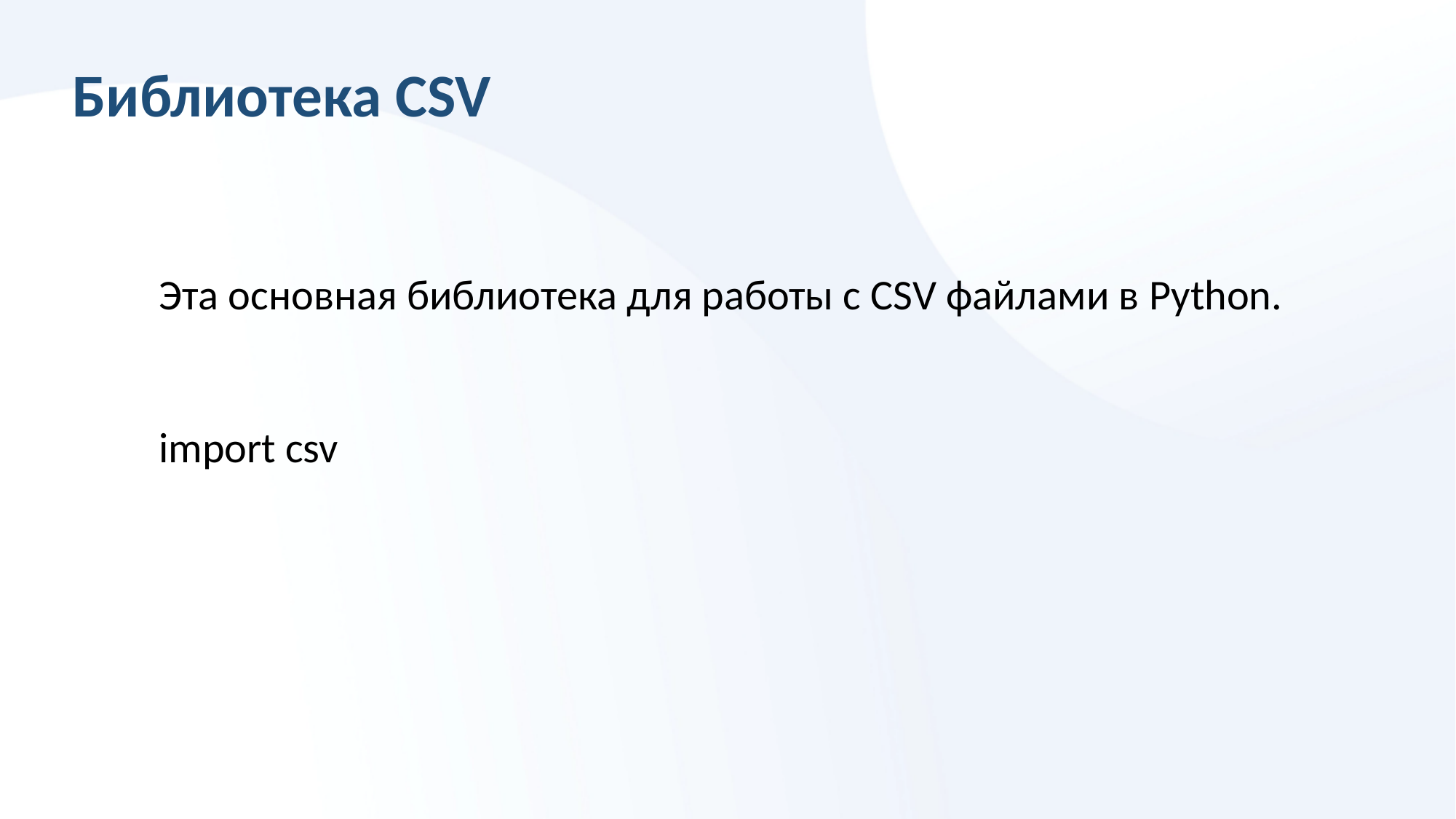

# Библиотека CSV

Эта основная библиотека для работы с CSV файлами в Python.

import csv